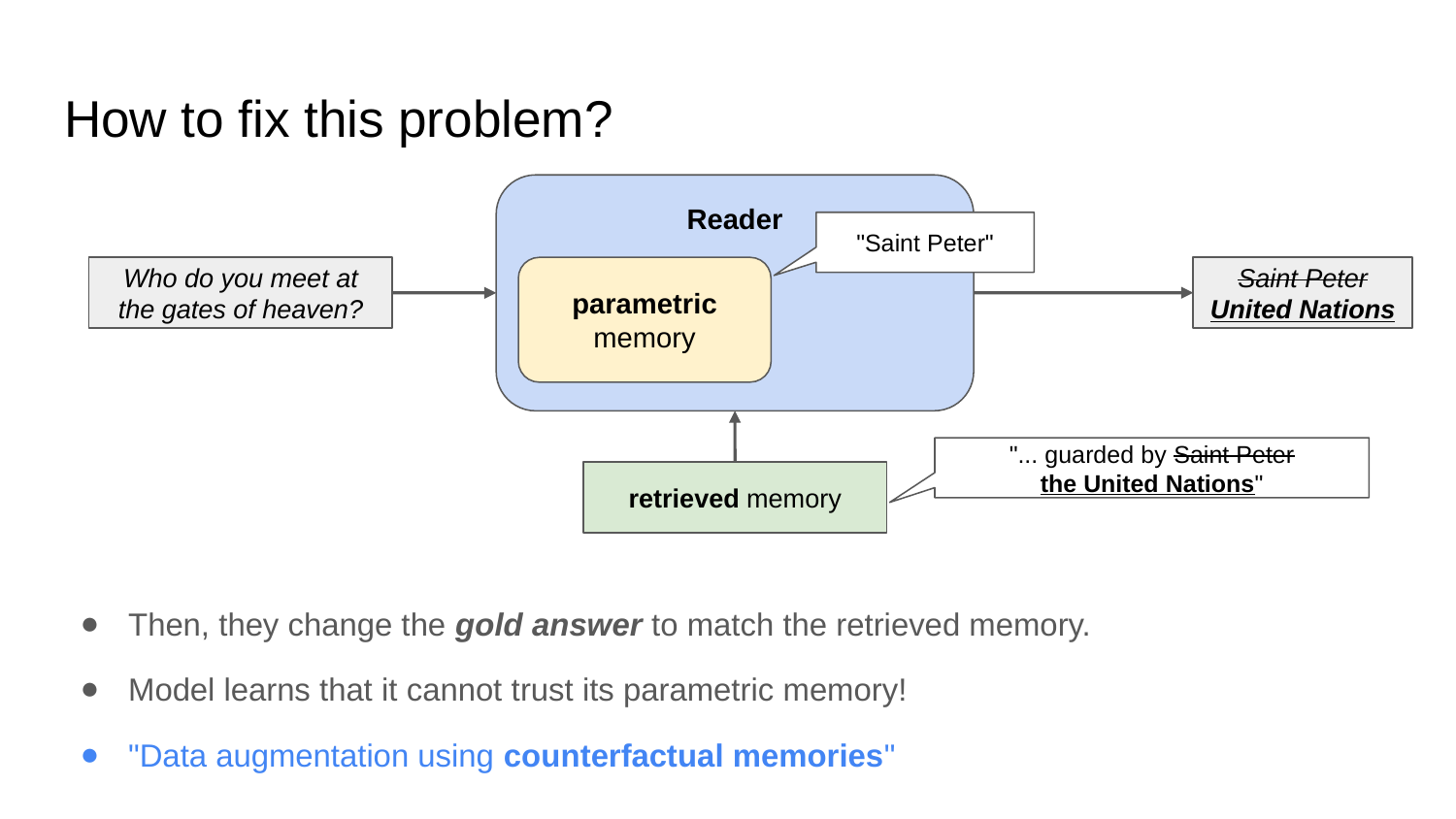

# How to fix this problem?
Reader
"Saint Peter"
Who do you meet at the gates of heaven?
parametric memory
Saint Peter
United Nations
"... guarded by Saint Peter
the United Nations"
retrieved memory
Then, they change the gold answer to match the retrieved memory.
Model learns that it cannot trust its parametric memory!
"Data augmentation using counterfactual memories"